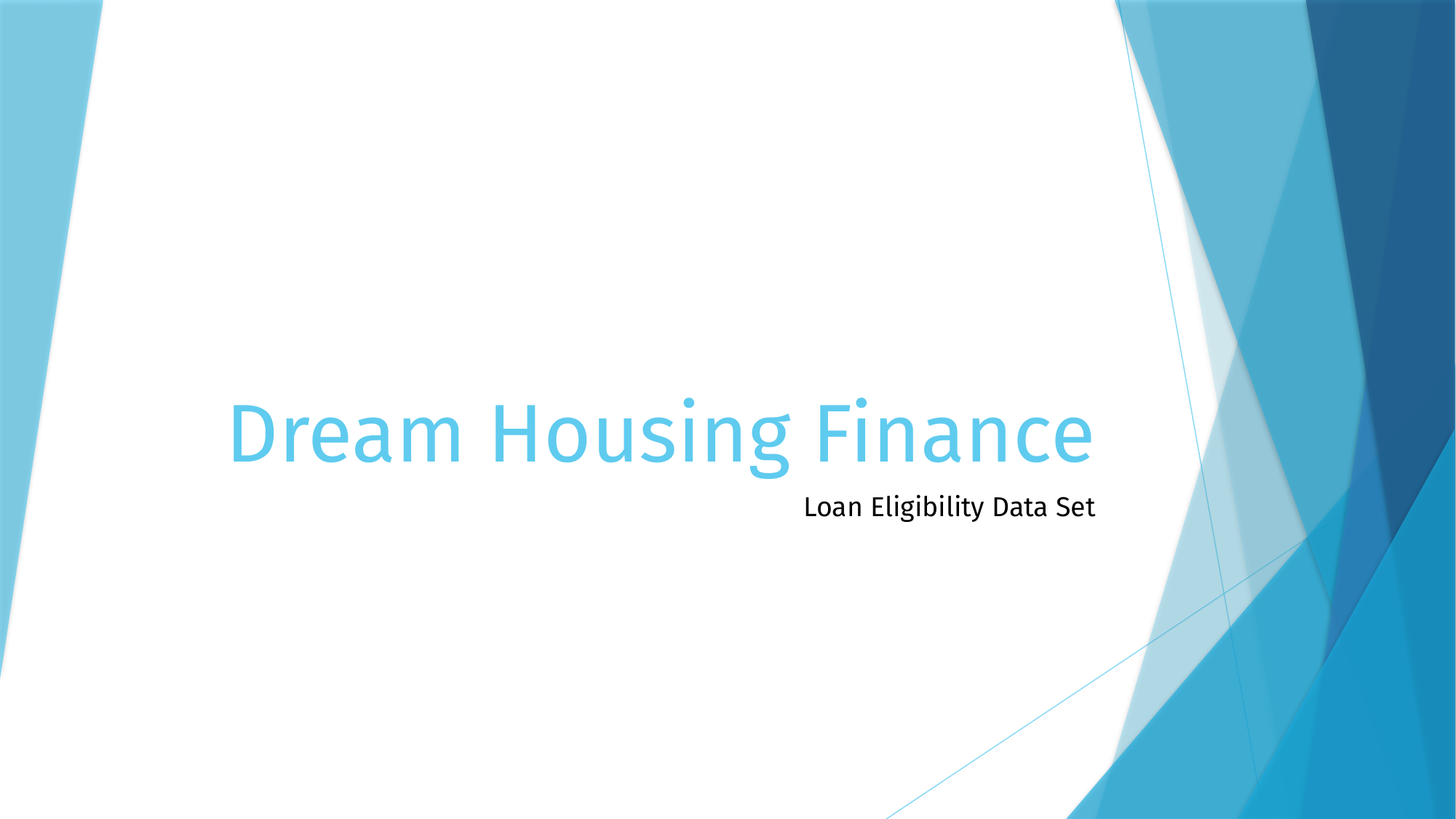

# Dream Housing Finance
Loan Eligibility Data Set